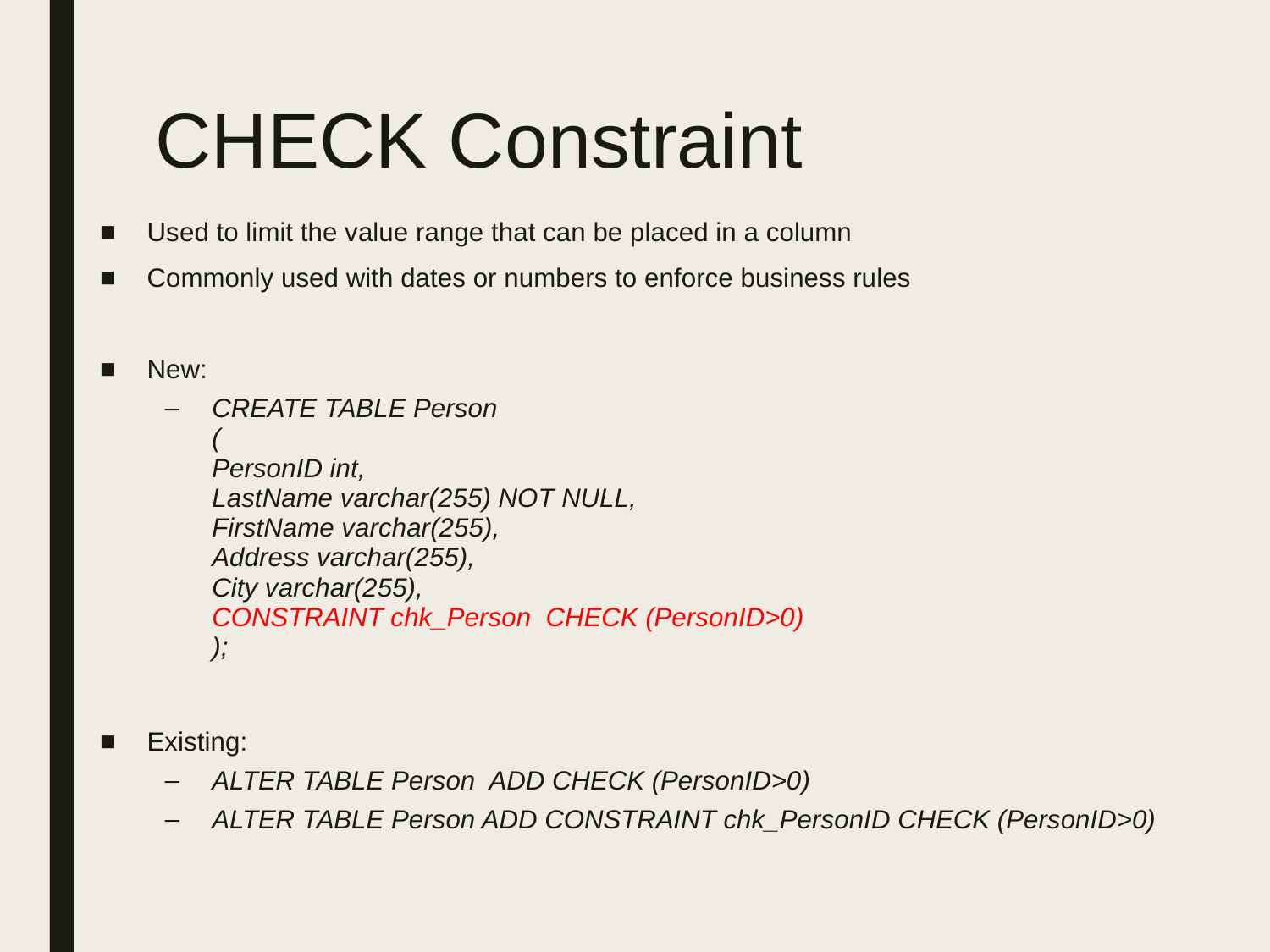

# CHECK Constraint
Used to limit the value range that can be placed in a column
Commonly used with dates or numbers to enforce business rules

New:
CREATE TABLE Person
(
PersonID int,
LastName varchar(255) NOT NULL,
FirstName varchar(255),
Address varchar(255),
City varchar(255),
CONSTRAINT chk_Person  CHECK (PersonID>0)
);

Existing:
ALTER TABLE Person  ADD CHECK (PersonID>0)
ALTER TABLE Person ADD CONSTRAINT chk_PersonID CHECK (PersonID>0)